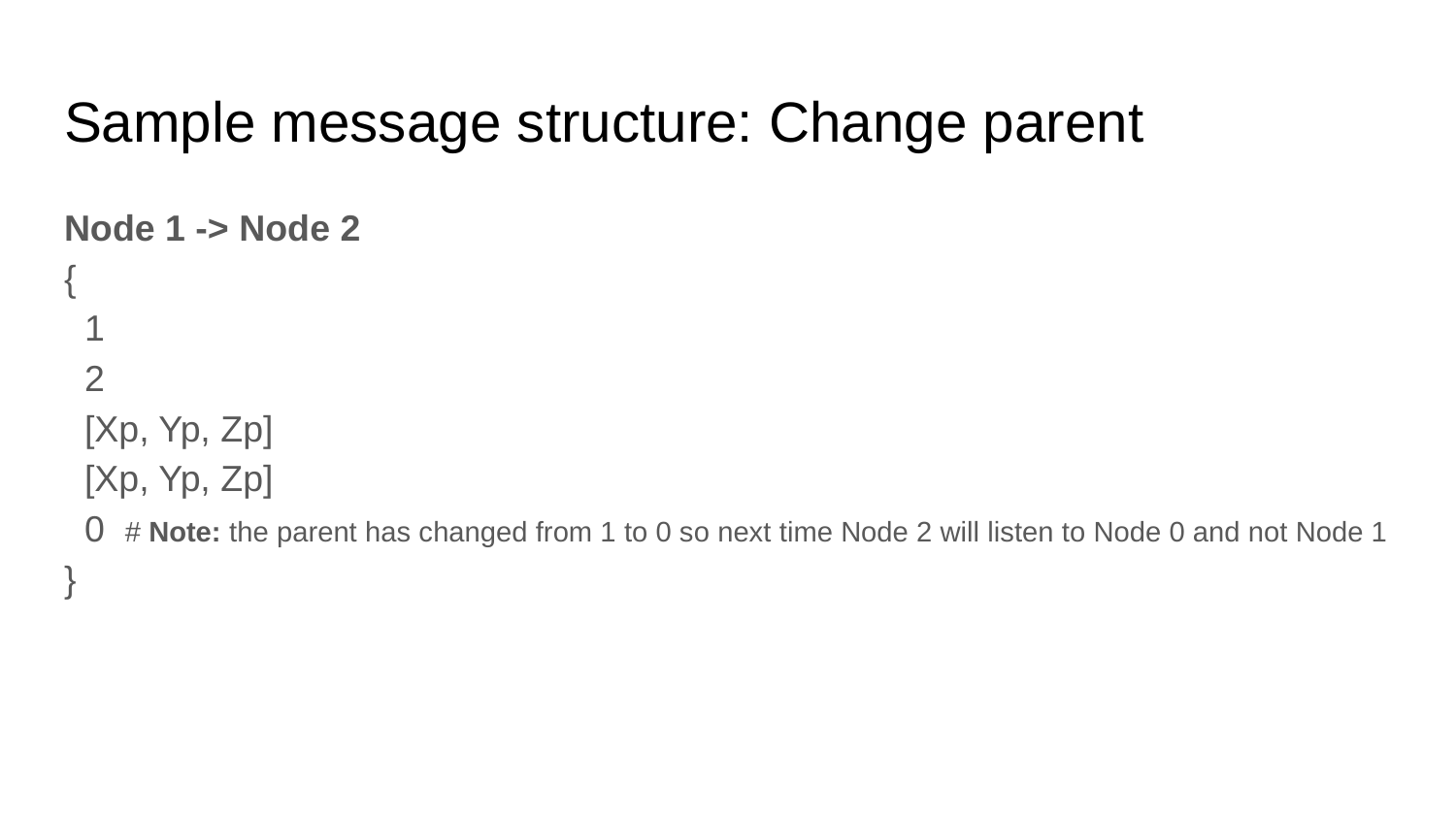

# Sample message structure: Change parent
Node 1 -> Node 2
{
  1
  2
  [Xp, Yp, Zp]
  [Xp, Yp, Zp]
  0  # Note: the parent has changed from 1 to 0 so next time Node 2 will listen to Node 0 and not Node 1
}